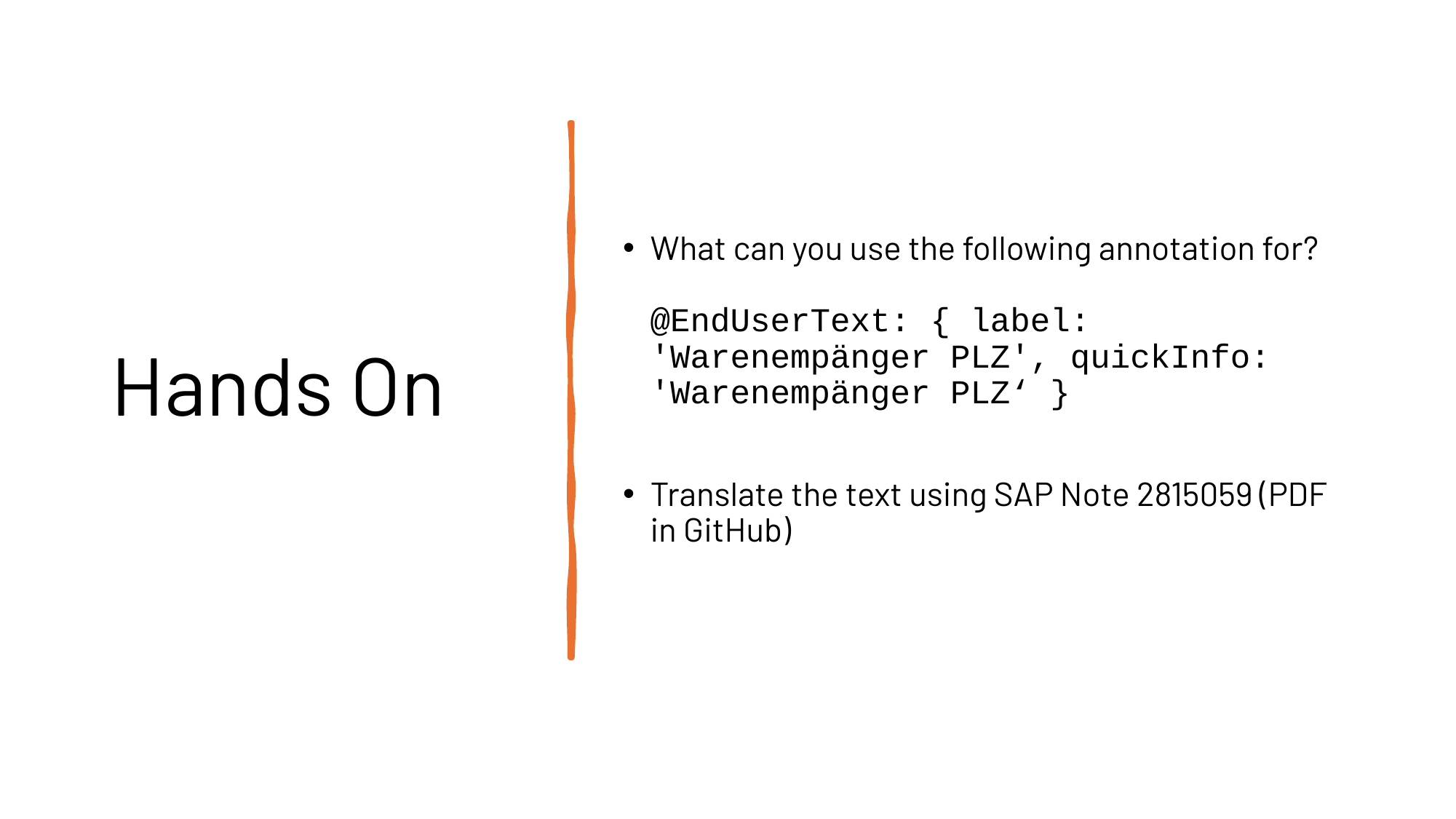

# Hands On
What can you use the following annotation for?
@EndUserText: { label: 'Warenempänger PLZ', quickInfo: 'Warenempänger PLZ‘ }

Translate the text using SAP Note 2815059 (PDF in GitHub)